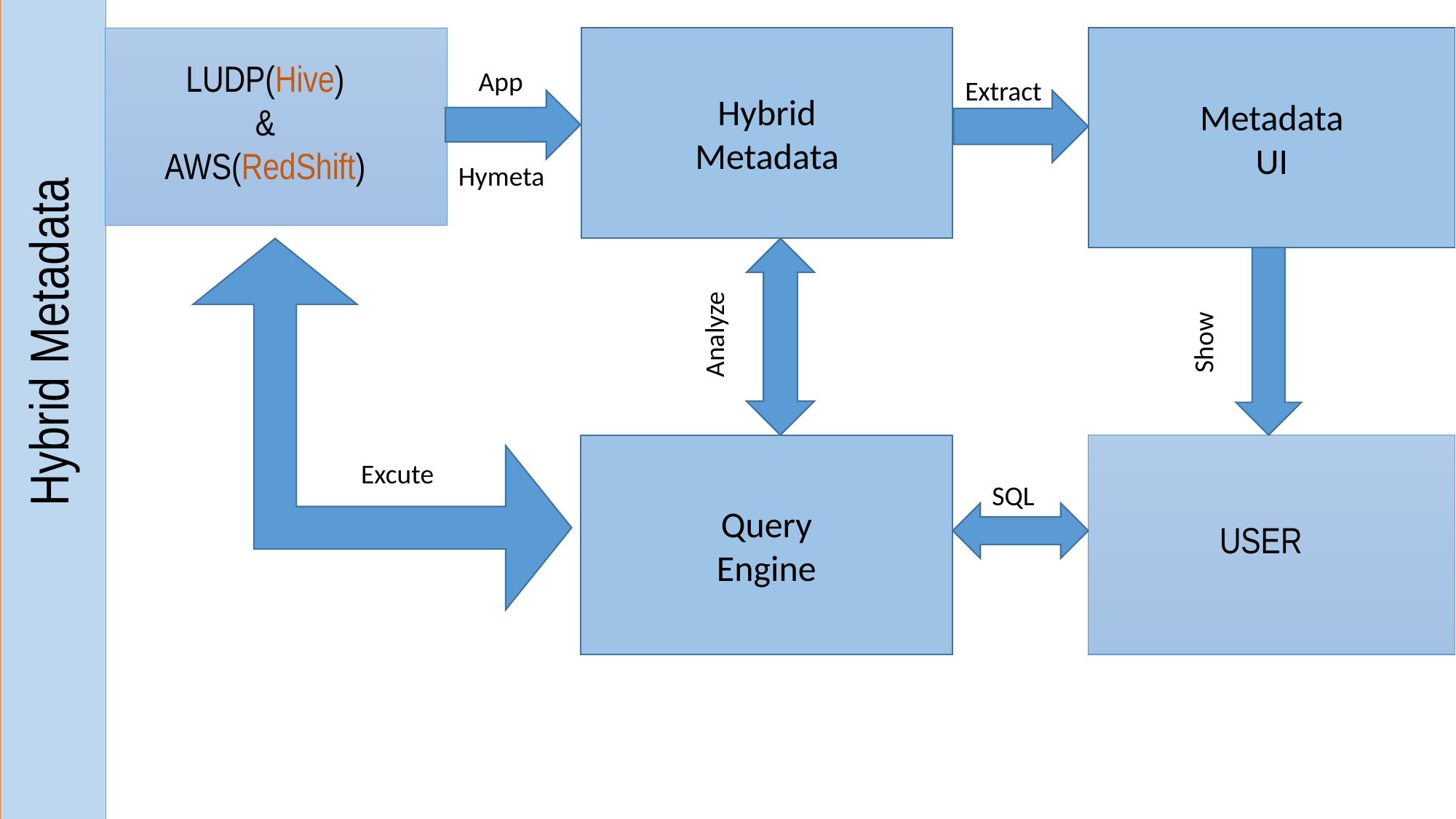

Hybrid
Metadata
Metadata
UI
LUDP(Hive)
&
AWS(RedShift)
App
Extract

Hymeta
Hybrid Metadata

Show
Analyze
Query
Engine
USER
Excute

SQL